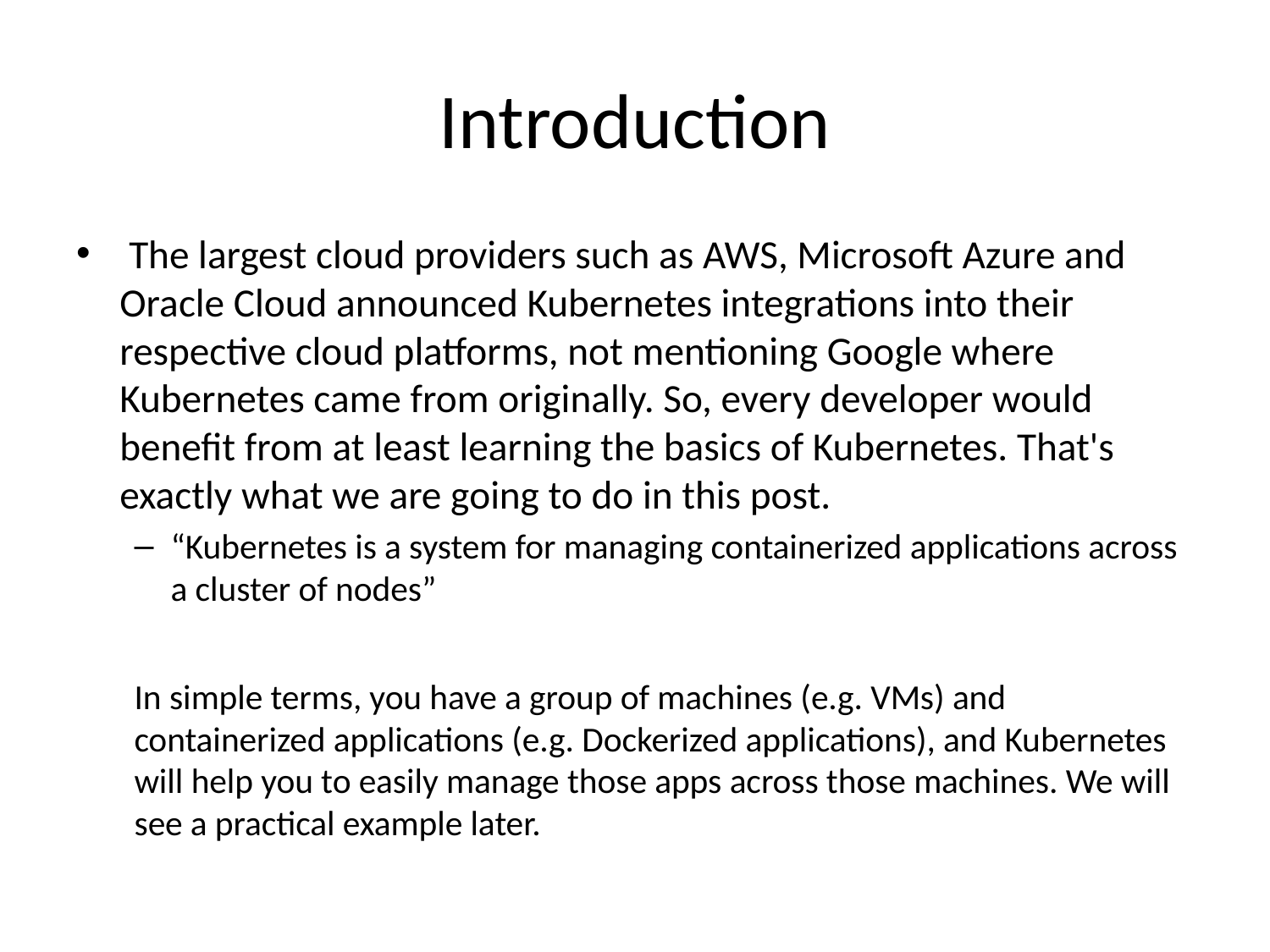

# Introduction
 The largest cloud providers such as AWS, Microsoft Azure and Oracle Cloud announced Kubernetes integrations into their respective cloud platforms, not mentioning Google where Kubernetes came from originally. So, every developer would benefit from at least learning the basics of Kubernetes. That's exactly what we are going to do in this post.
“Kubernetes is a system for managing containerized applications across a cluster of nodes”

In simple terms, you have a group of machines (e.g. VMs) and containerized applications (e.g. Dockerized applications), and Kubernetes will help you to easily manage those apps across those machines. We will see a practical example later.